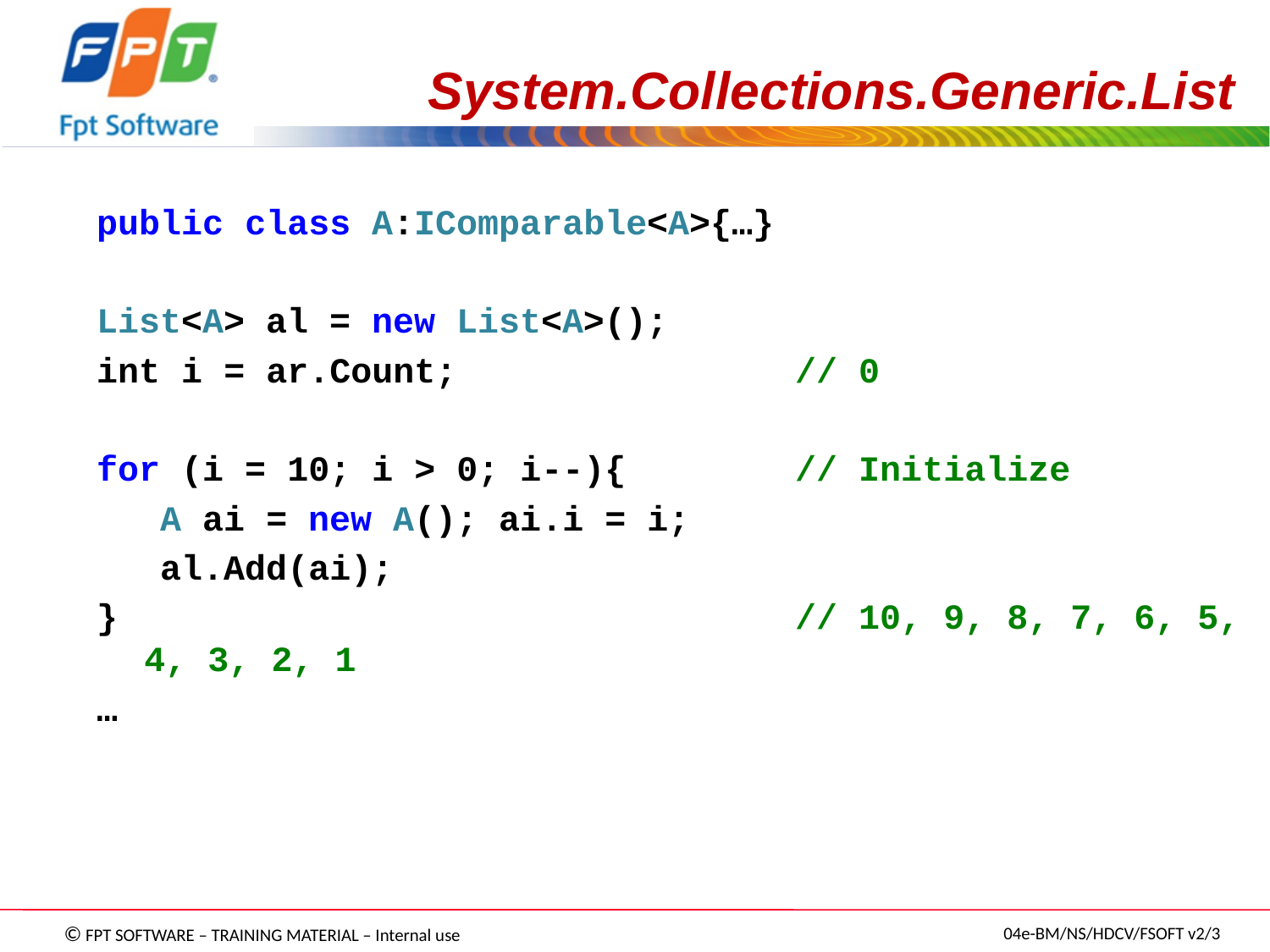

# System.Collections.Generic.List
public class A:IComparable<A>{…}

List<A> al = new List<A>();
int i = ar.Count;                // 0

for (i = 10; i > 0; i--){        // Initialize
   A ai = new A(); ai.i = i;
   al.Add(ai);
}                                // 10, 9, 8, 7, 6, 5, 4, 3, 2, 1
…